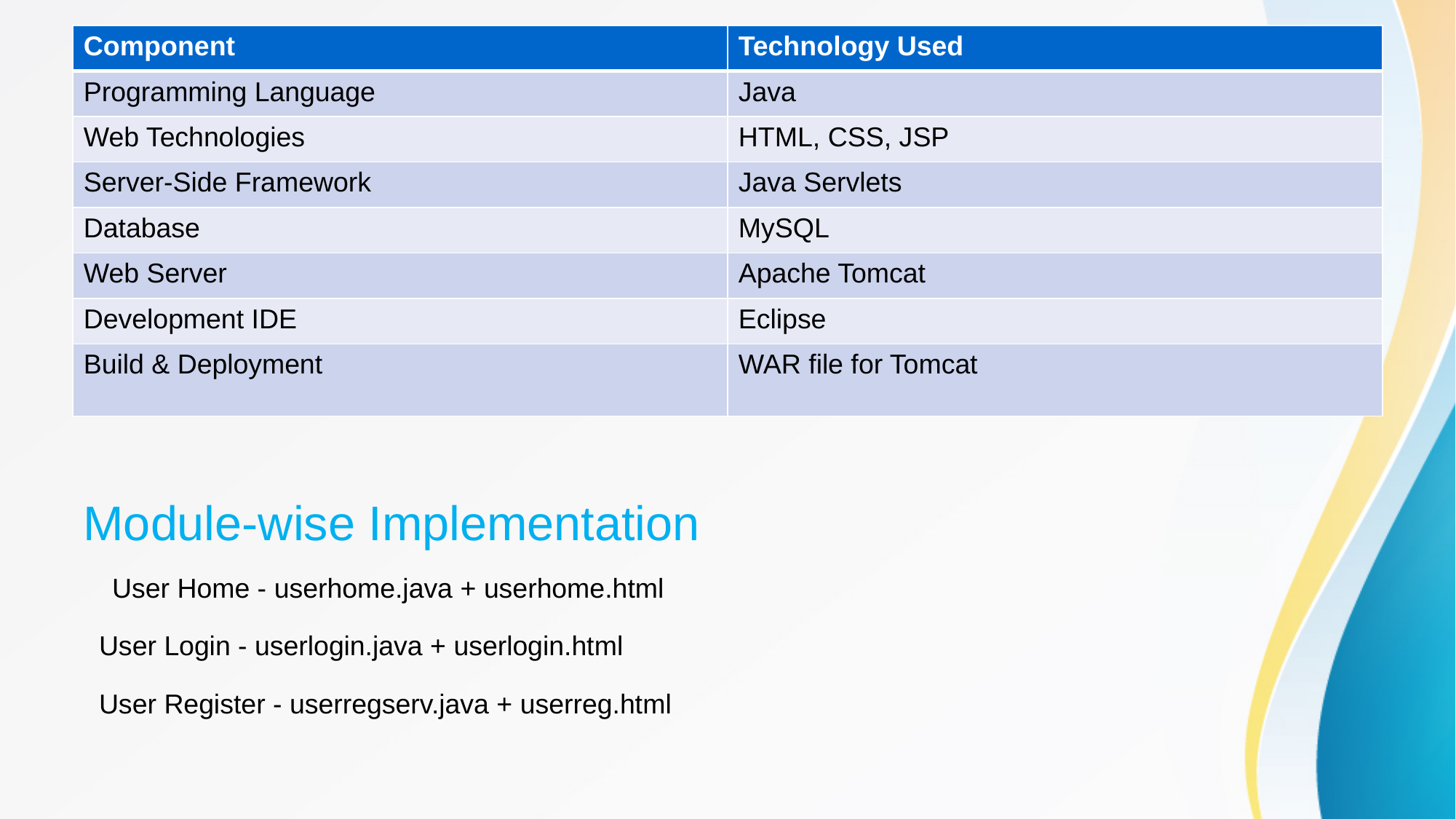

| Component | Technology Used |
| --- | --- |
| Programming Language | Java |
| Web Technologies | HTML, CSS, JSP |
| Server-Side Framework | Java Servlets |
| Database | MySQL |
| Web Server | Apache Tomcat |
| Development IDE | Eclipse |
| Build & Deployment | WAR file for Tomcat |
Module-wise Implementation
User Home - userhome.java + userhome.html
User Login - userlogin.java + userlogin.html
User Register - userregserv.java + userreg.html